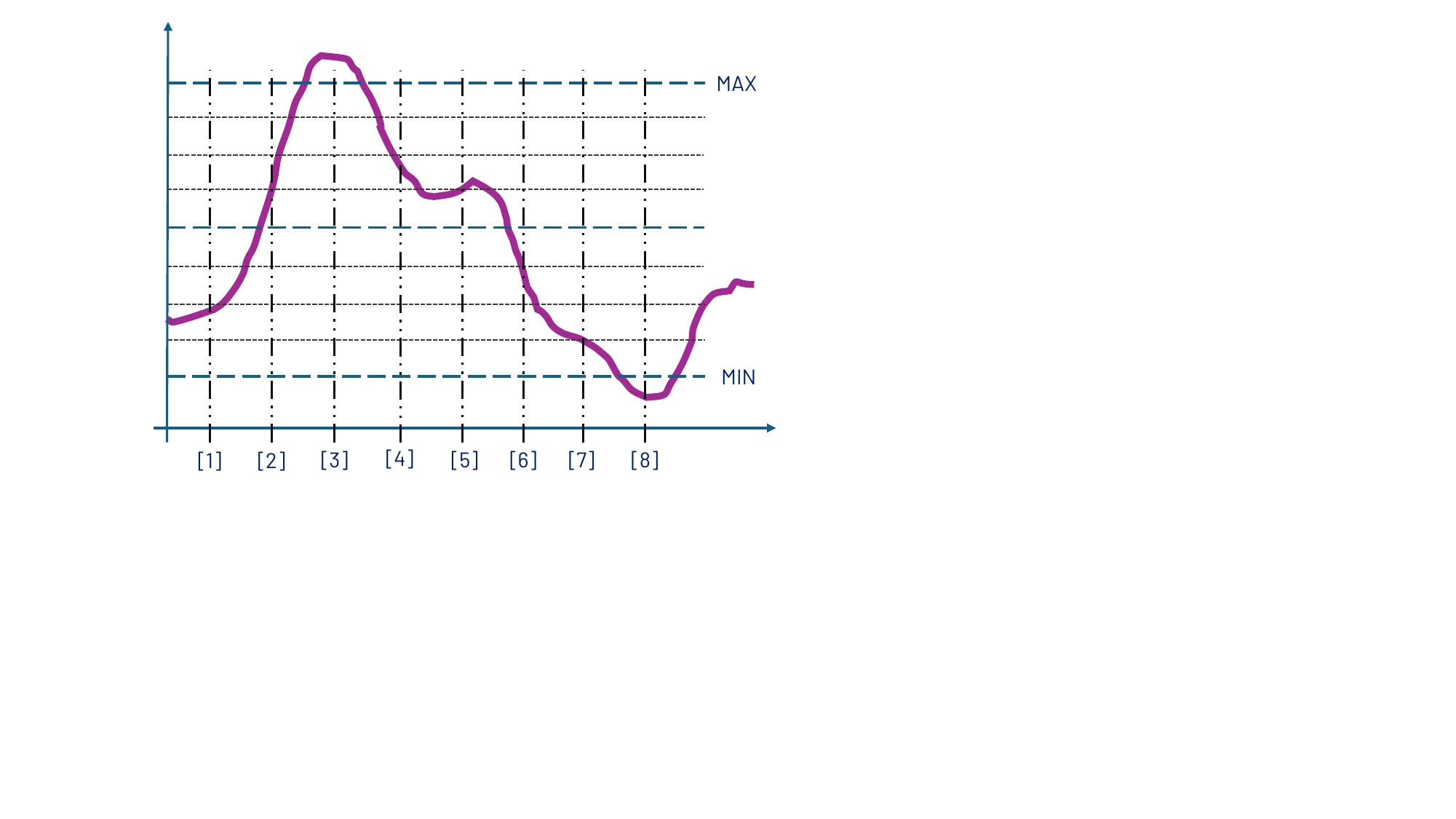

MAX
MIN
[4]
[7]
[6]
[5]
[3]
[8]
[2]
[1]